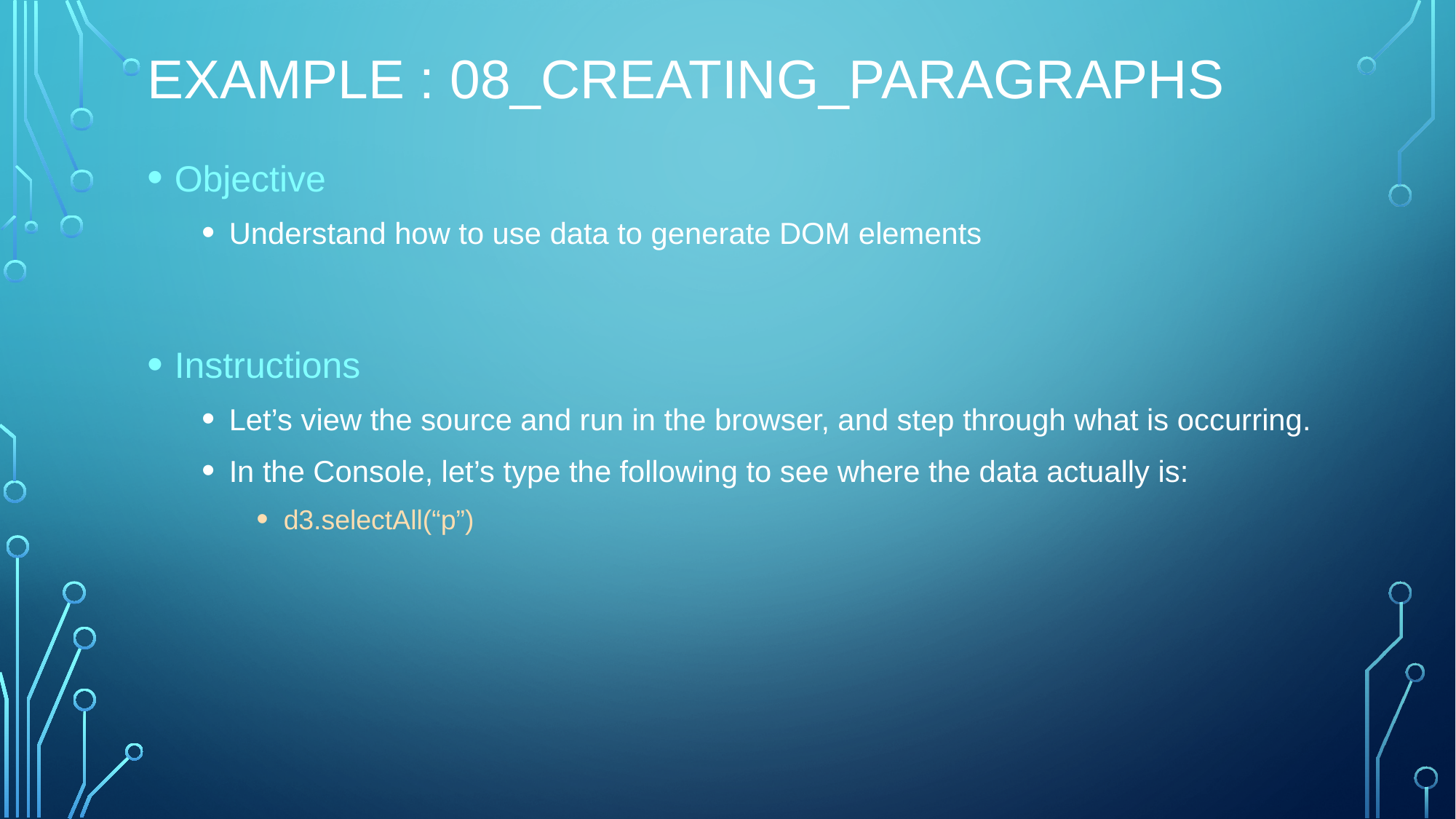

# Example : 08_creating_paragraphs
Objective
Understand how to use data to generate DOM elements

Instructions
Let’s view the source and run in the browser, and step through what is occurring.
In the Console, let’s type the following to see where the data actually is:
d3.selectAll(“p”)